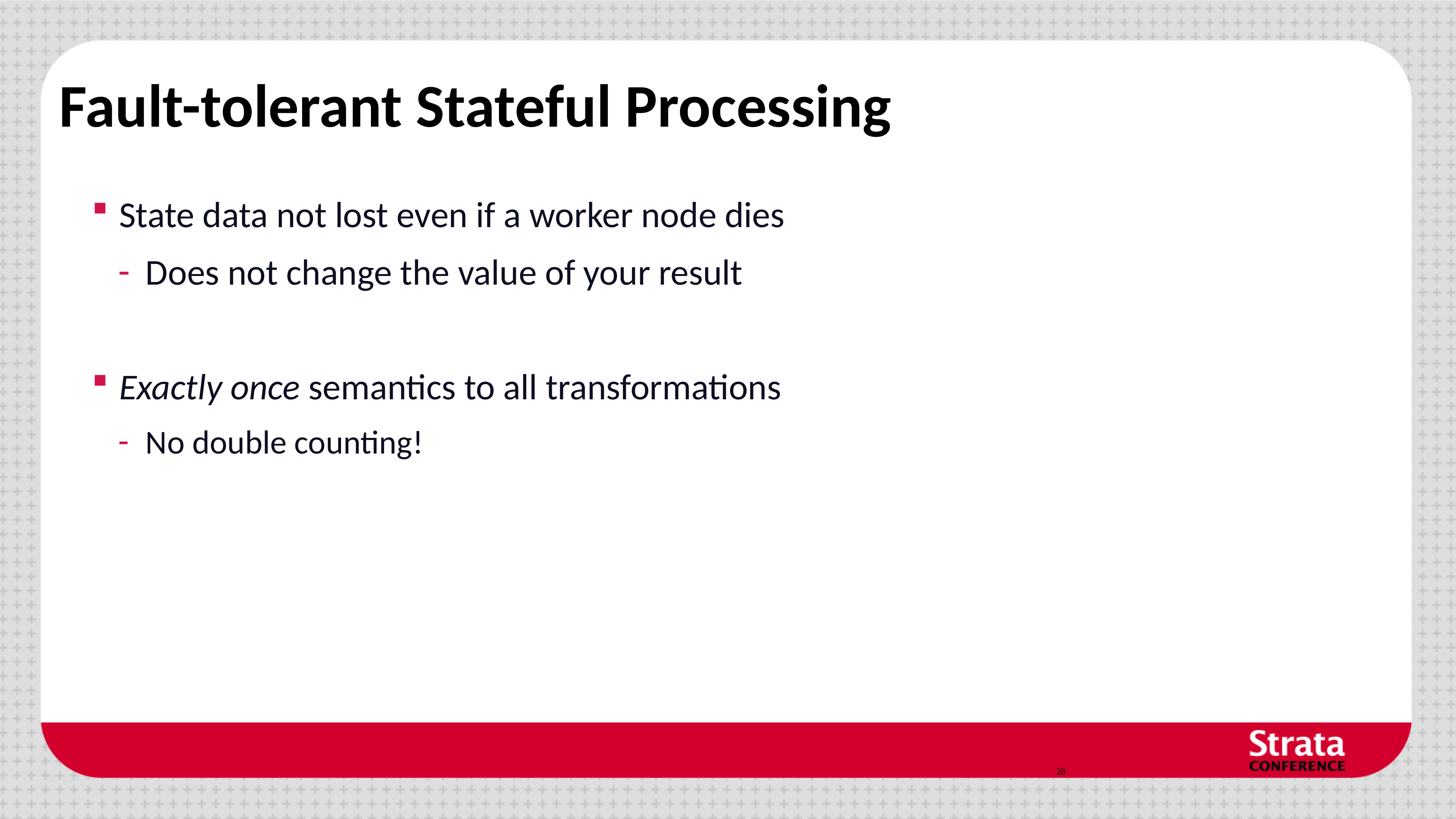

# Fault-tolerant Stateful Processing
State data not lost even if a worker node dies
Does not change the value of your result

Exactly once semantics to all transformations
No double counting!

28